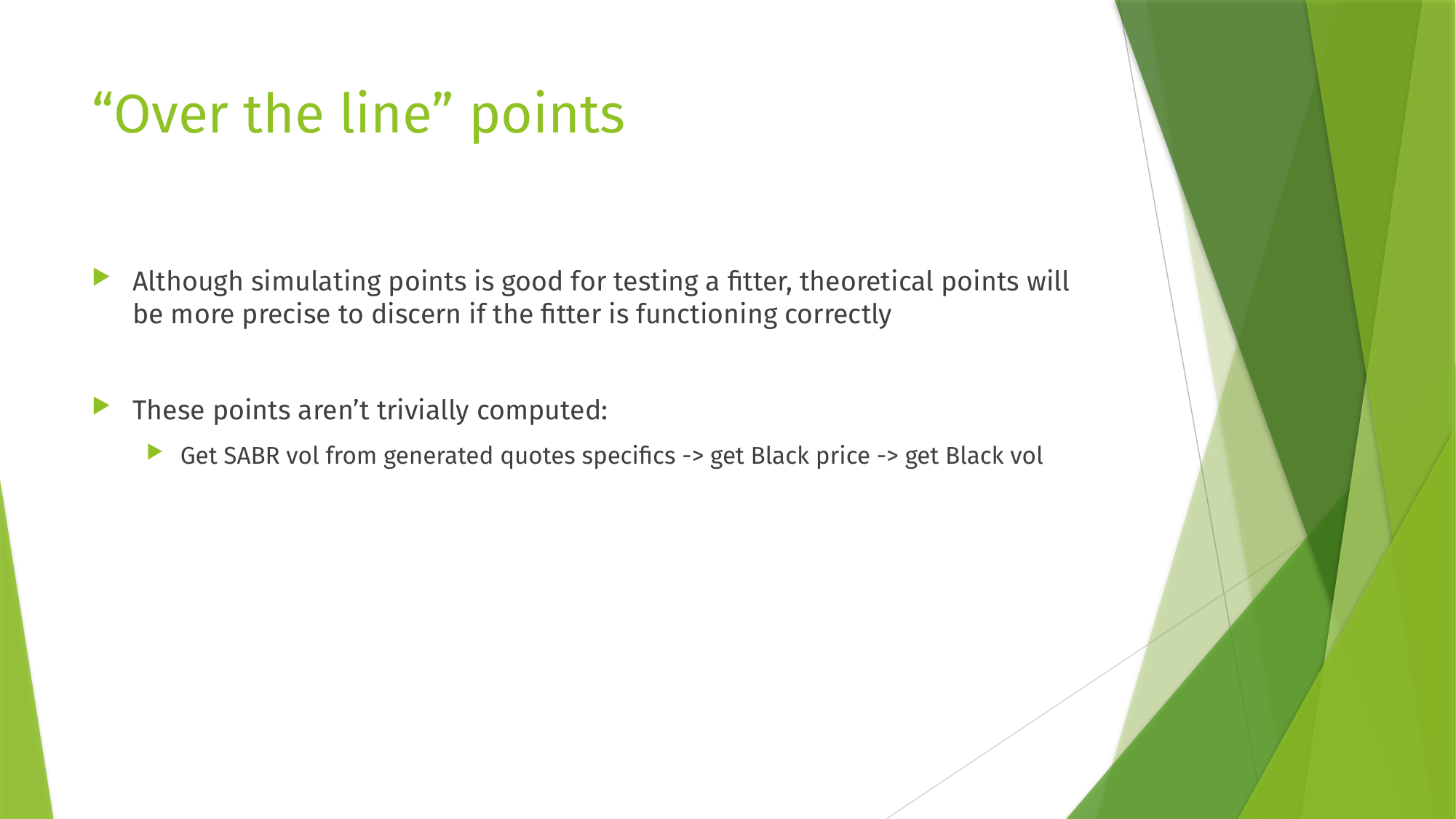

# “Over the line” points
Although simulating points is good for testing a fitter, theoretical points will be more precise to discern if the fitter is functioning correctly

These points aren’t trivially computed:
Get SABR vol from generated quotes specifics -> get Black price -> get Black vol